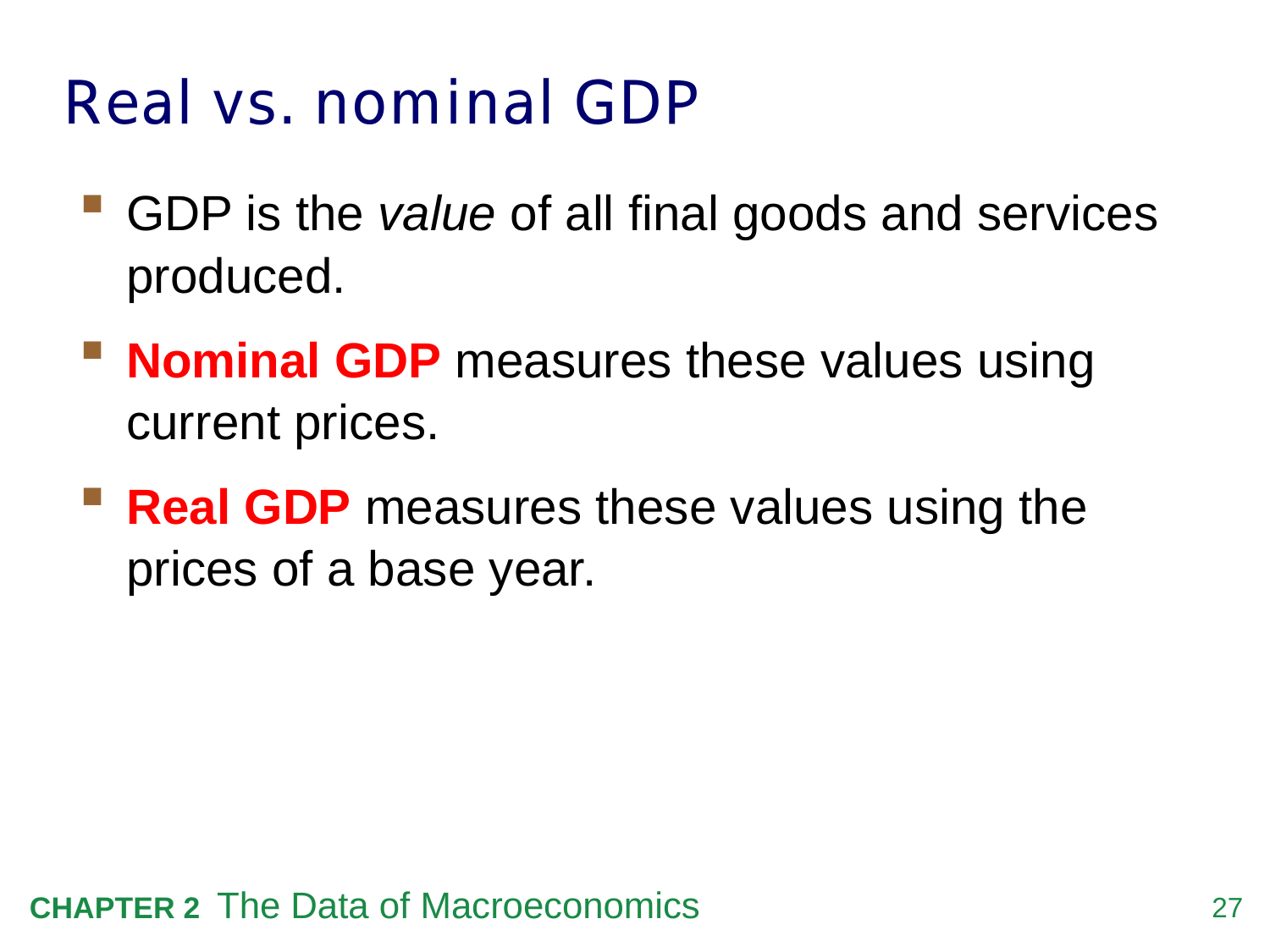

# Real vs. nominal GDP
GDP is the value of all final goods and services produced.
Nominal GDP measures these values using current prices.
Real GDP measures these values using the prices of a base year.